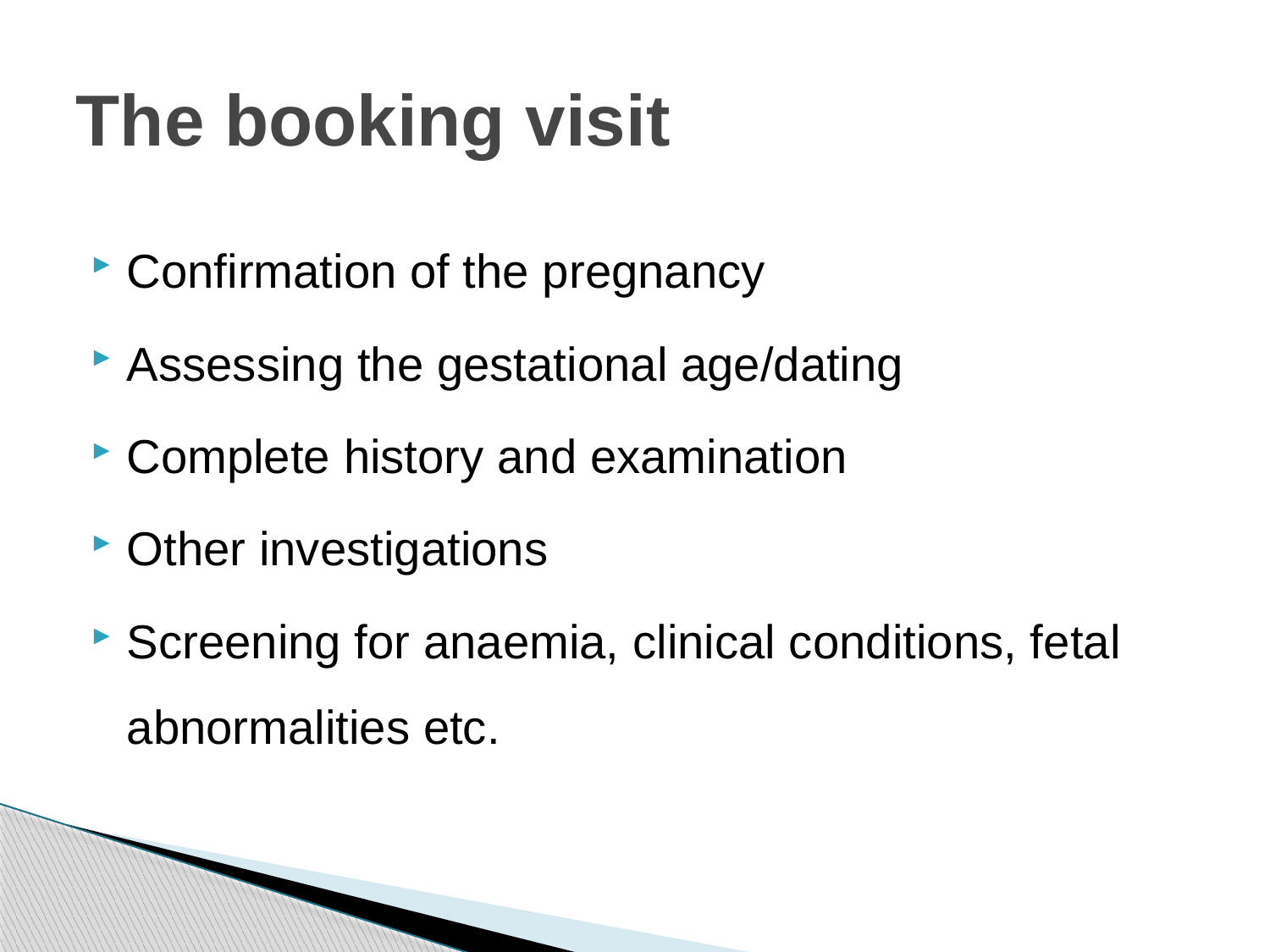

# The booking visit
Confirmation of the pregnancy
Assessing the gestational age/dating
Complete history and examination
Other investigations
Screening for anaemia, clinical conditions, fetal abnormalities etc.